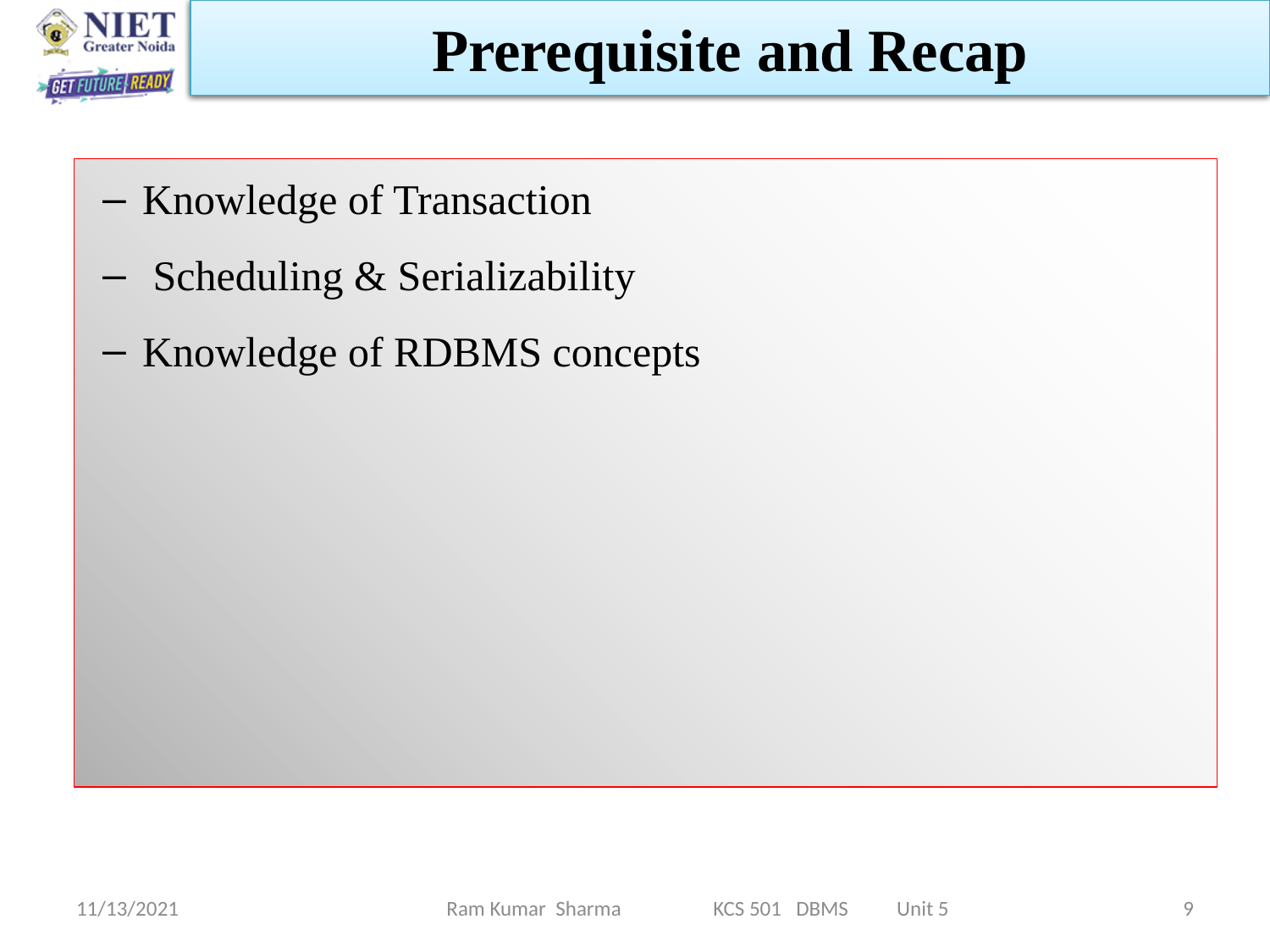

Prerequisite and Recap
Knowledge of Transaction
 Scheduling & Serializability
Knowledge of RDBMS concepts

11/13/2021
Ram Kumar  Sharma                   KCS 501   DBMS          Unit 5
9